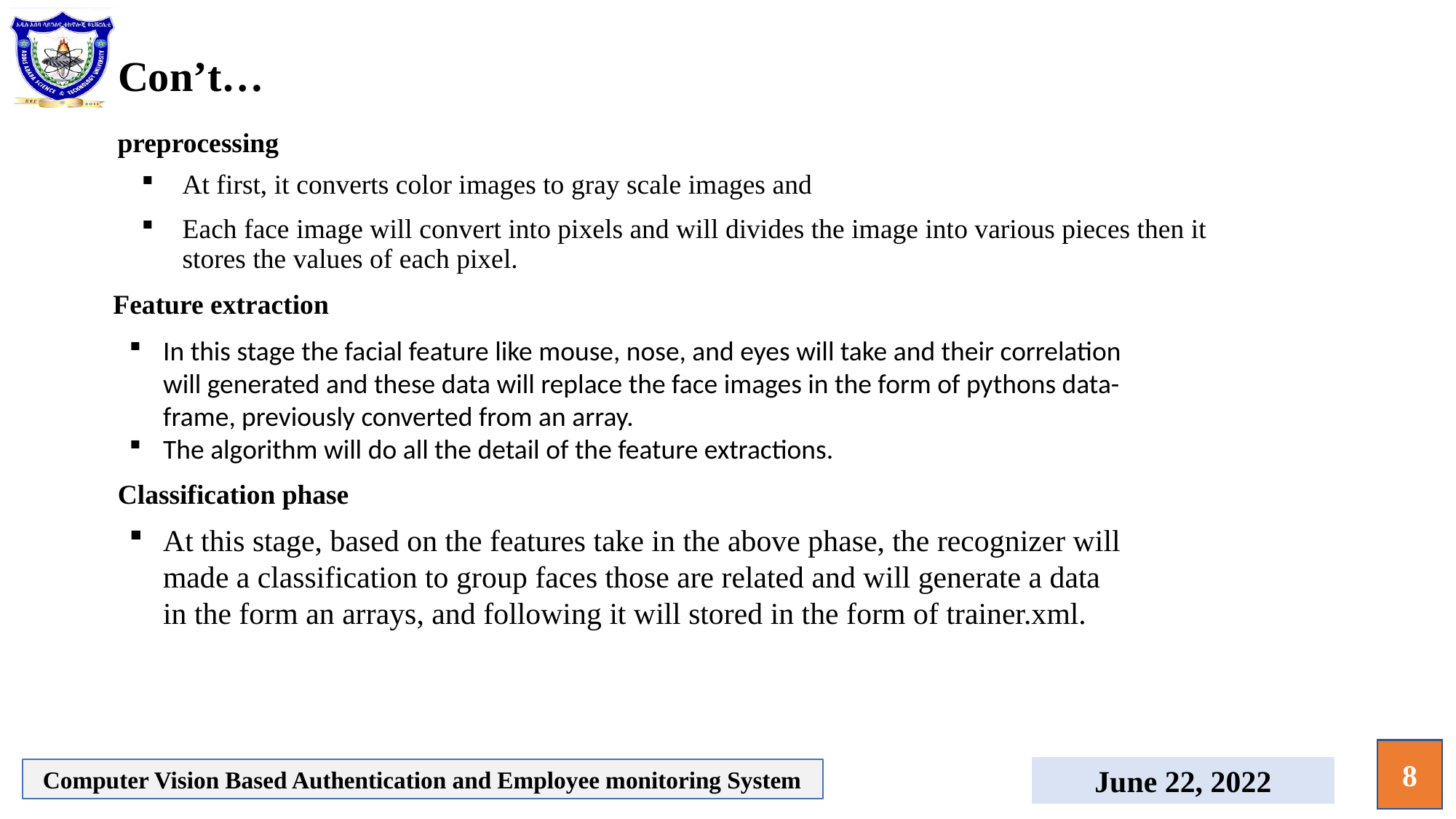

# Con’t…
preprocessing
At first, it converts color images to gray scale images and
Each face image will convert into pixels and will divides the image into various pieces then it stores the values of each pixel.
Feature extraction
In this stage the facial feature like mouse, nose, and eyes will take and their correlation will generated and these data will replace the face images in the form of pythons data-frame, previously converted from an array.
The algorithm will do all the detail of the feature extractions.
Classification phase
At this stage, based on the features take in the above phase, the recognizer will made a classification to group faces those are related and will generate a data in the form an arrays, and following it will stored in the form of trainer.xml.
8